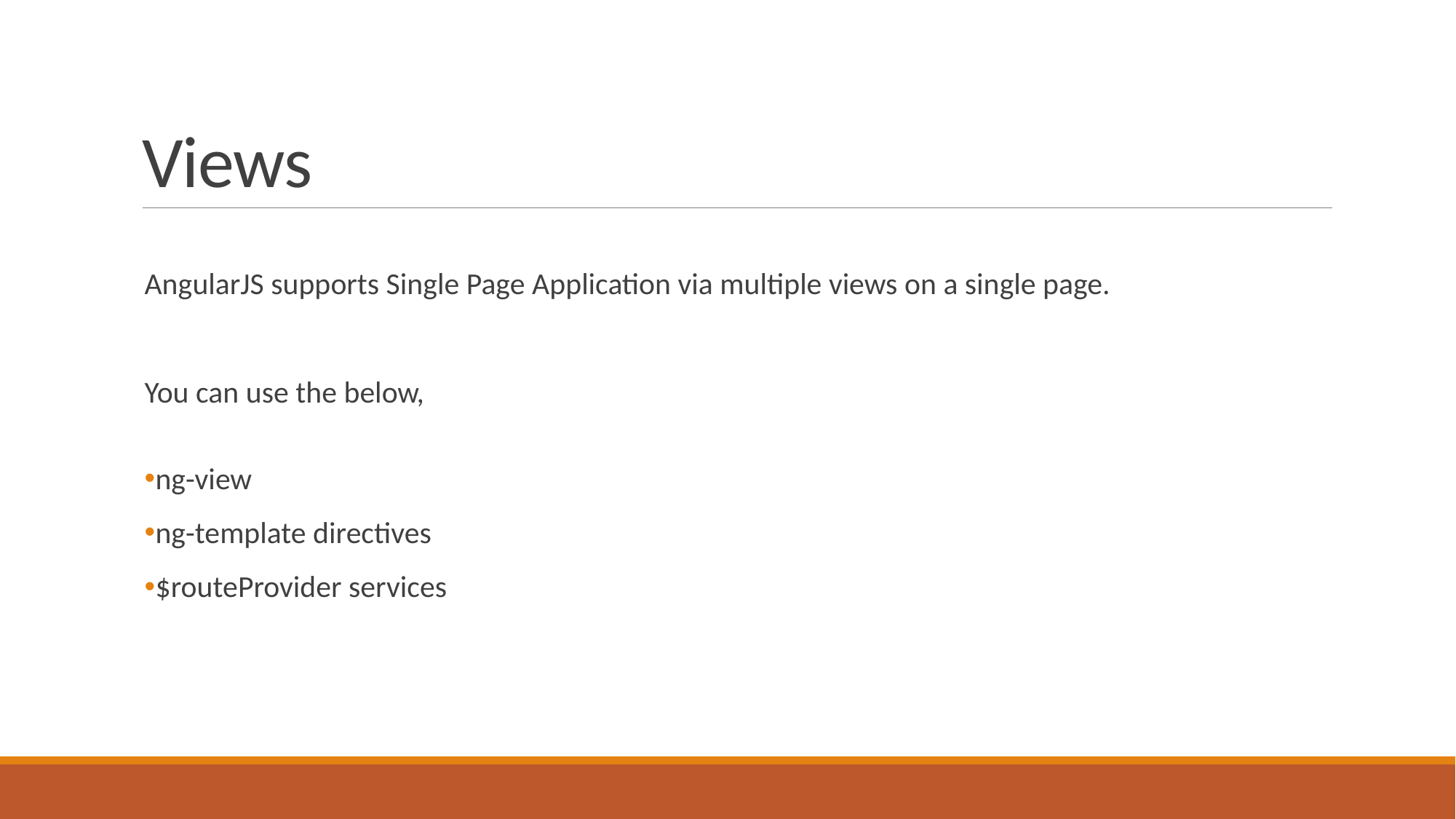

# Views
AngularJS supports Single Page Application via multiple views on a single page.

You can use the below,
ng-view
ng-template directives
$routeProvider services